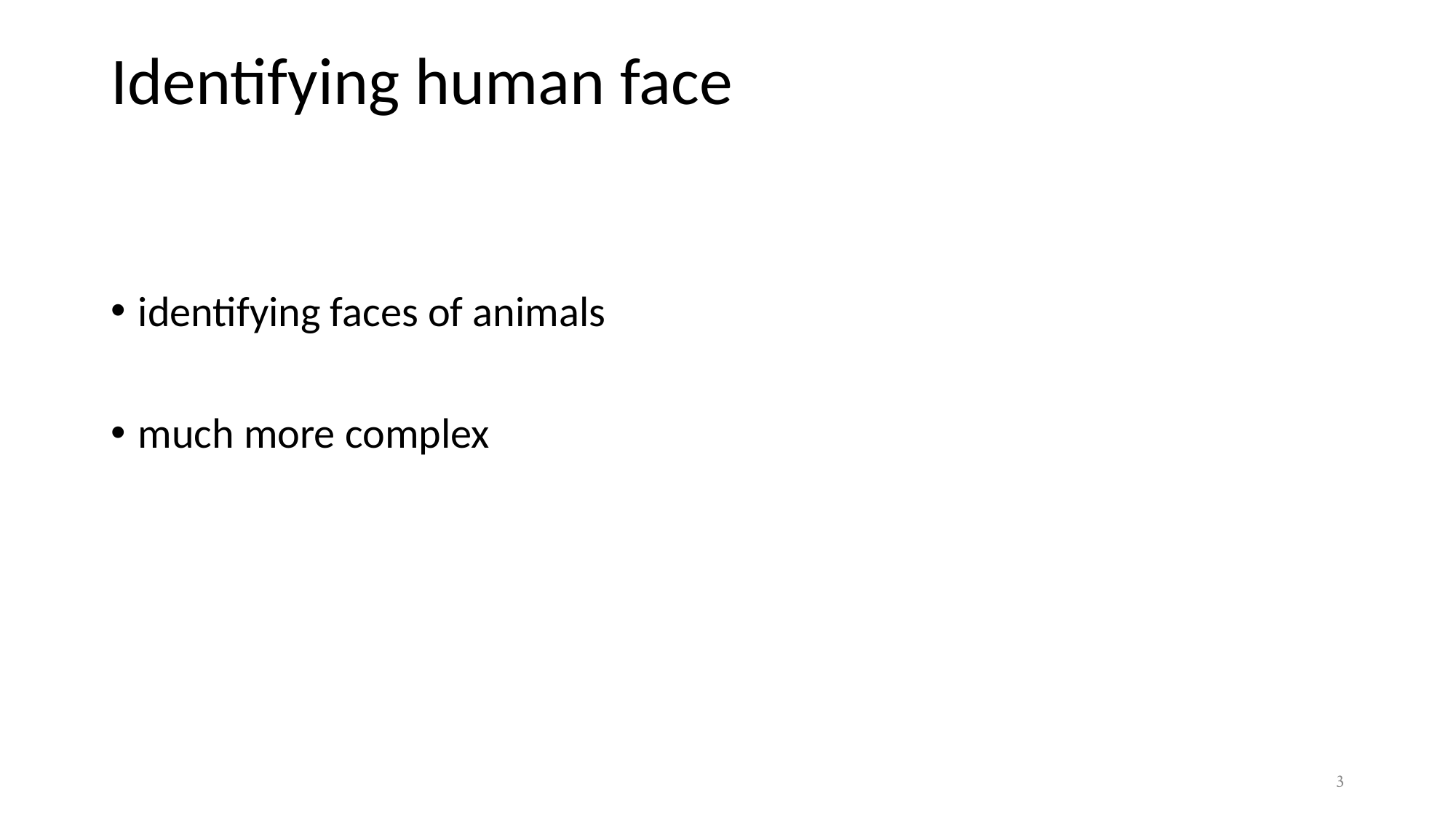

# Identifying human face

identifying faces of animals

much more complex
3